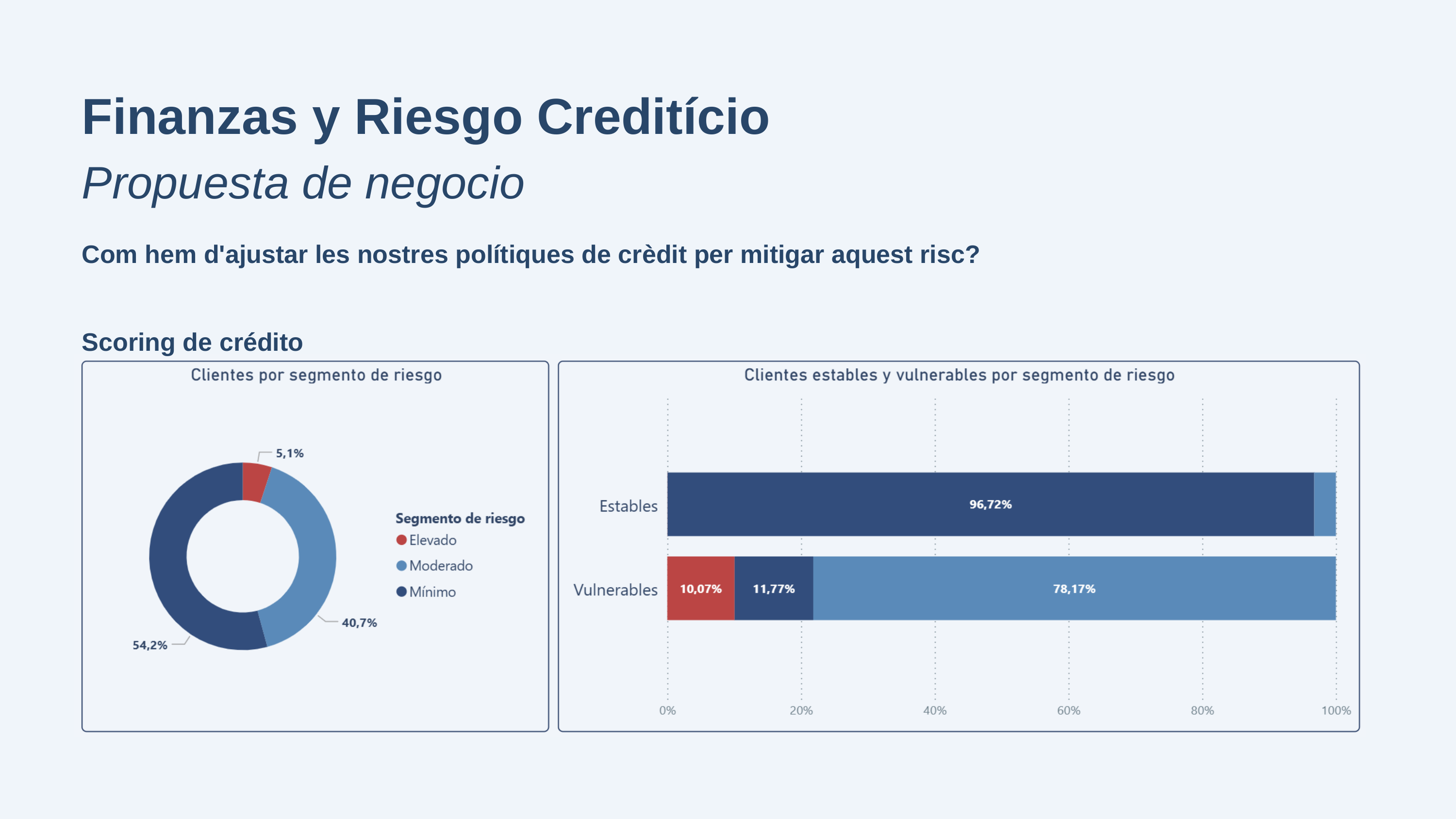

Finanzas y Riesgo Creditício
Propuesta de negocio
Com hem d'ajustar les nostres polítiques de crèdit per mitigar aquest risc?
Scoring de crédito